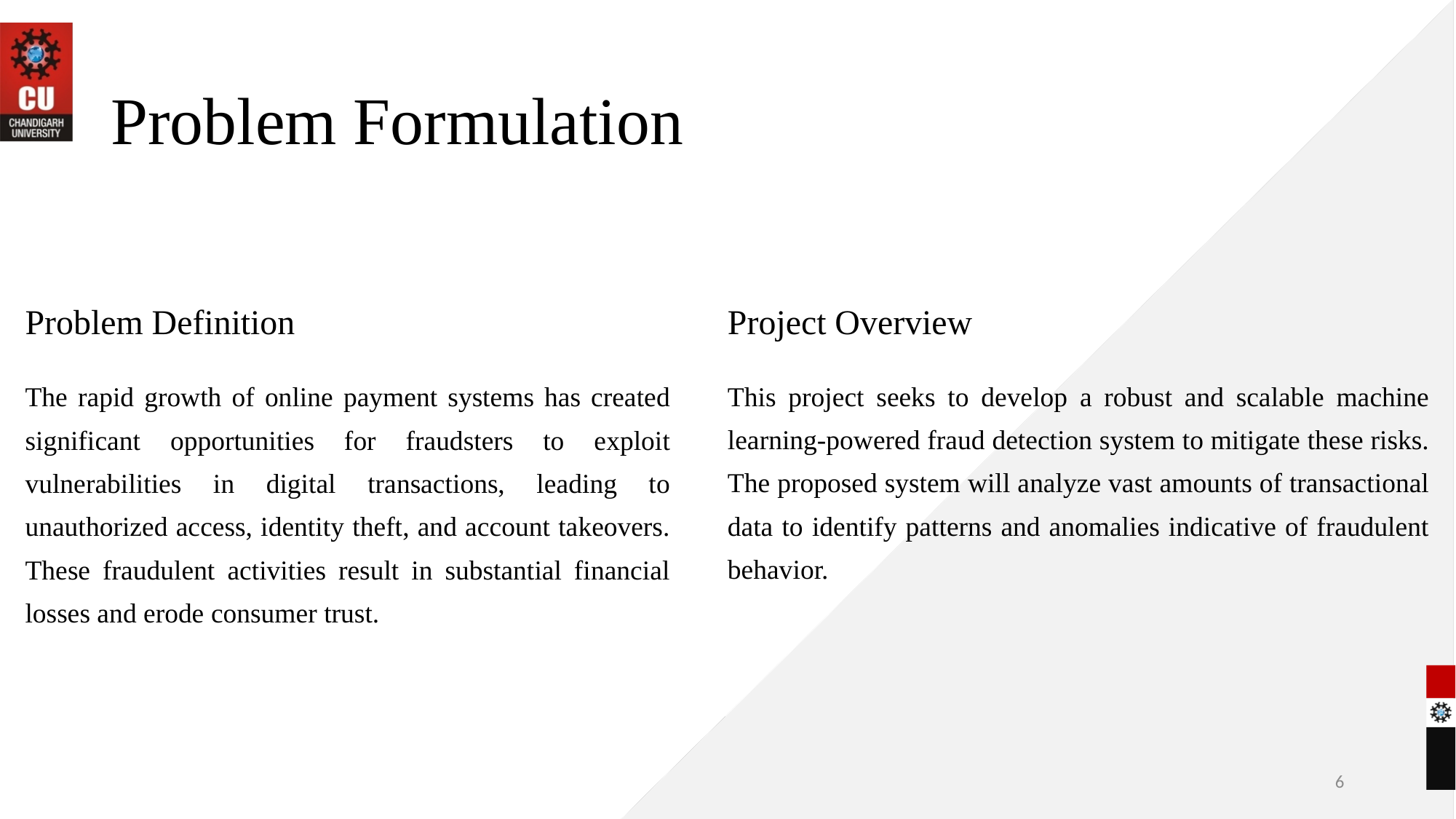

# Problem Formulation
Problem Definition
Project Overview
This project seeks to develop a robust and scalable machine learning-powered fraud detection system to mitigate these risks. The proposed system will analyze vast amounts of transactional data to identify patterns and anomalies indicative of fraudulent behavior.
The rapid growth of online payment systems has created significant opportunities for fraudsters to exploit vulnerabilities in digital transactions, leading to unauthorized access, identity theft, and account takeovers. These fraudulent activities result in substantial financial losses and erode consumer trust.
6